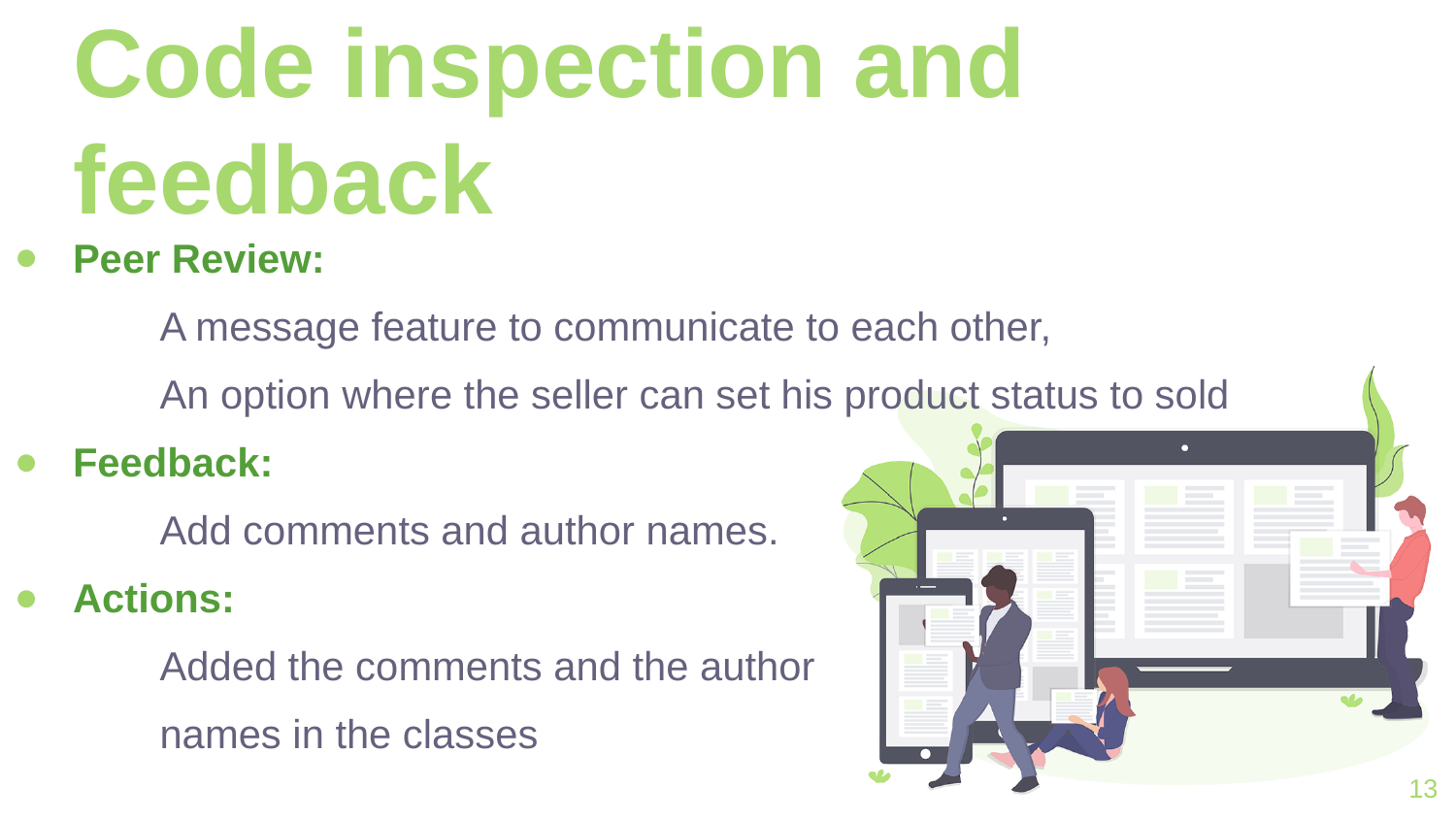

# Code inspection and feedback
Peer Review:
	A message feature to communicate to each other,
	An option where the seller can set his product status to sold
Feedback:
	Add comments and author names.
Actions:
	Added the comments and the author
	names in the classes

13